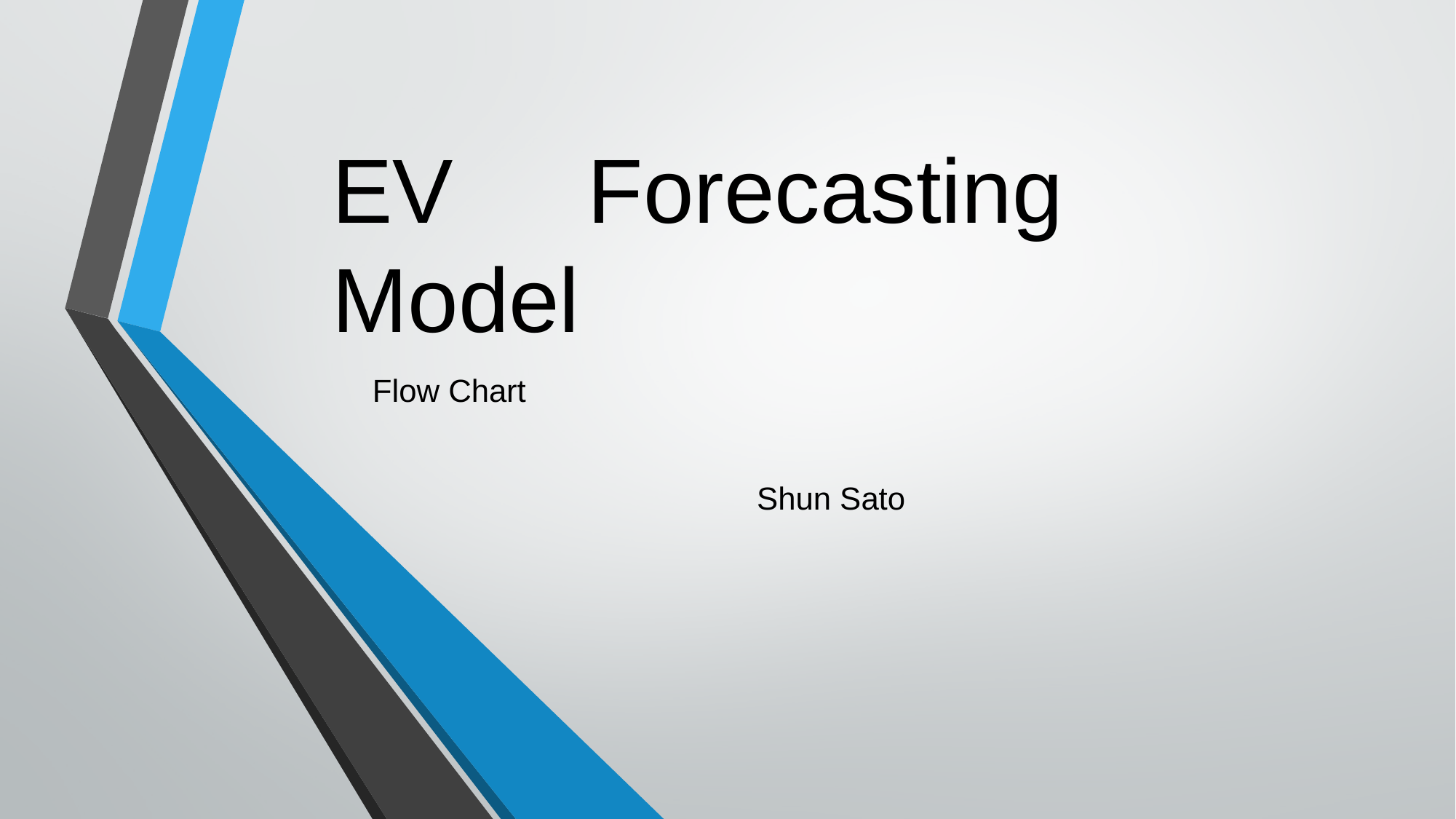

# EV　Forecasting Model
Flow Chart

Shun Sato